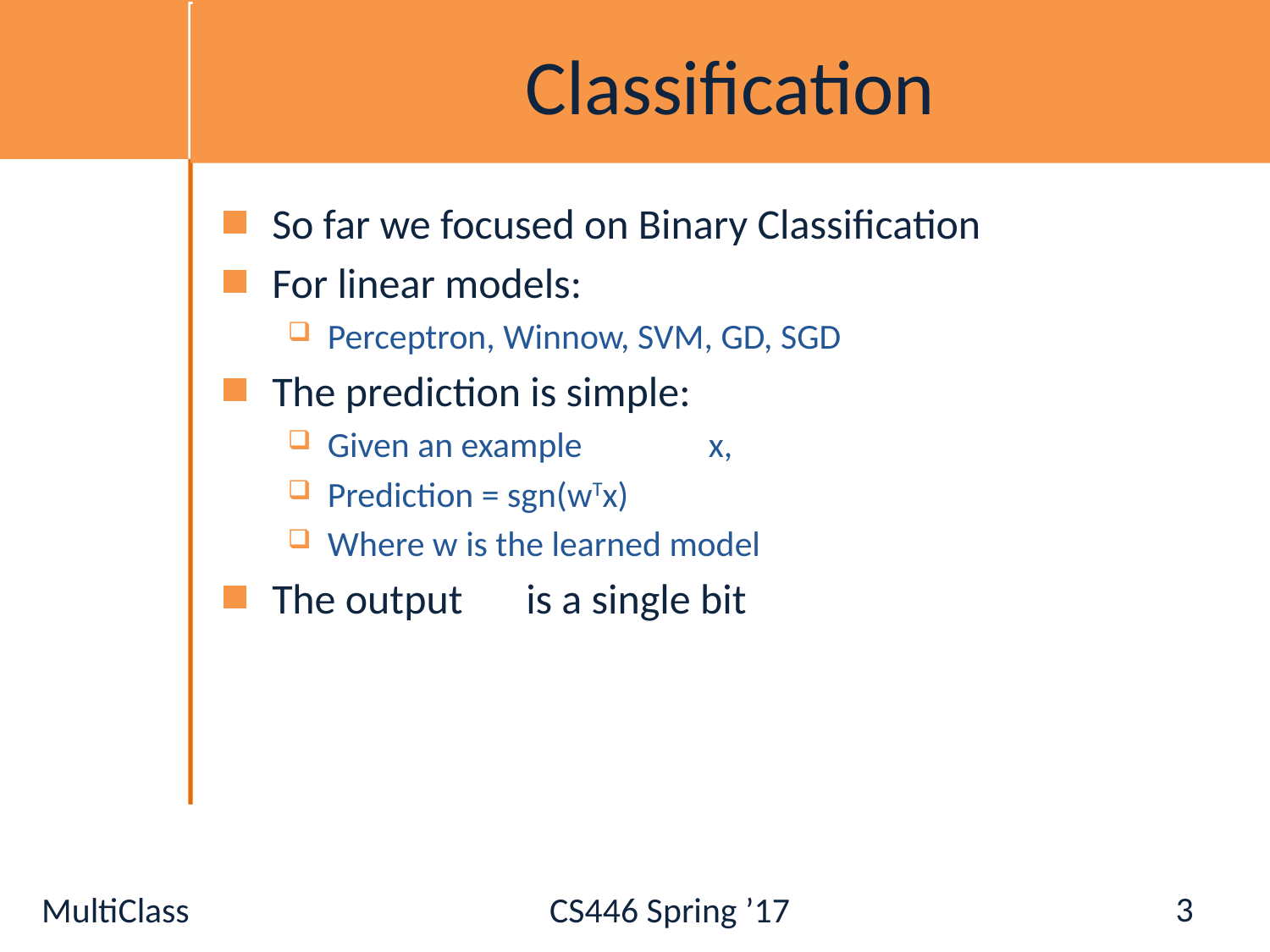

# Classification
So far we focused on Binary Classification
For linear models:
Perceptron, Winnow, SVM, GD, SGD
The prediction is simple:
Given an example	x,
Prediction = sgn(wTx)
Where w is the learned model
The output	is a single bit

3